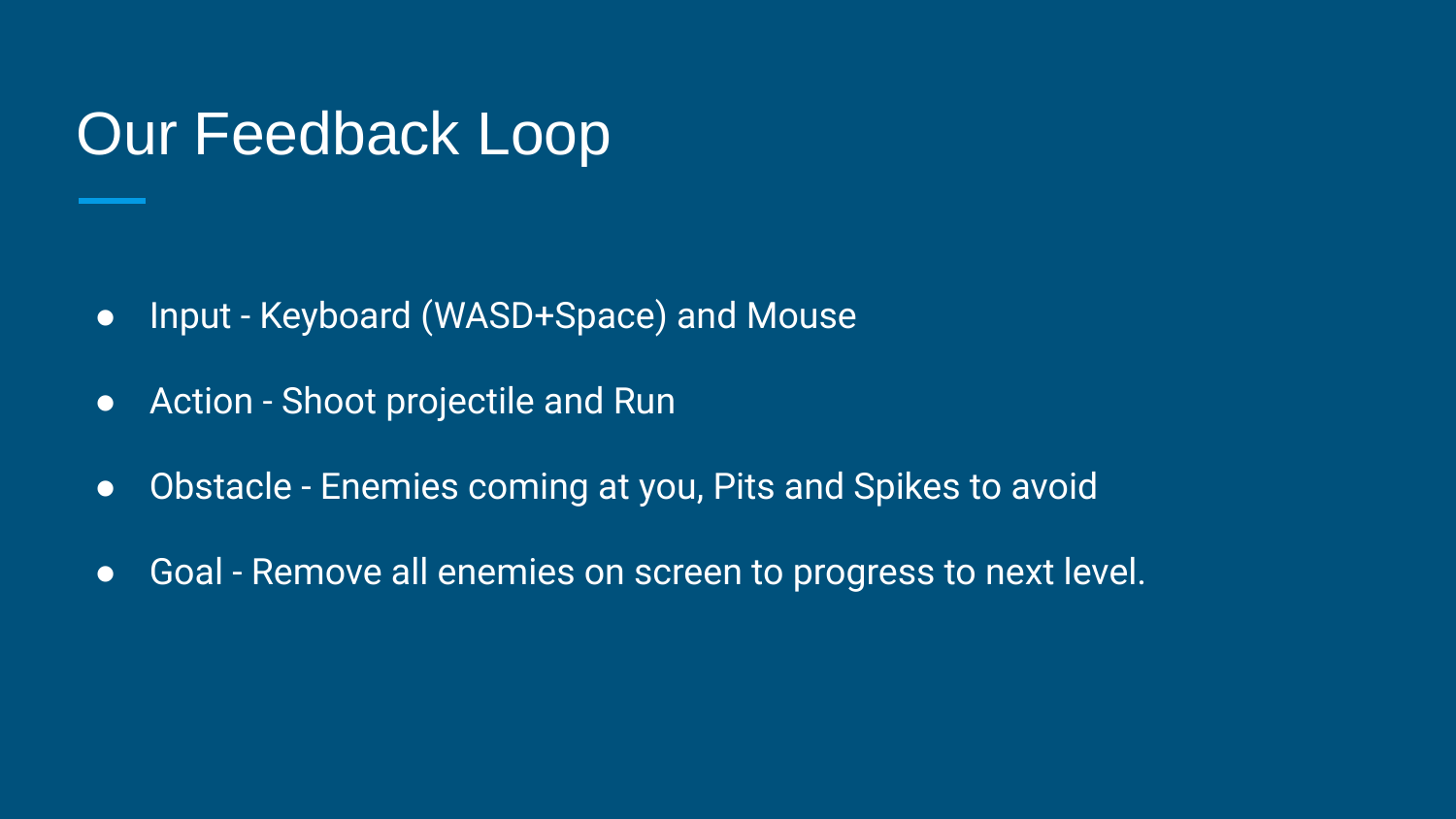

# Our Feedback Loop
Input - Keyboard (WASD+Space) and Mouse
Action - Shoot projectile and Run
Obstacle - Enemies coming at you, Pits and Spikes to avoid
Goal - Remove all enemies on screen to progress to next level.